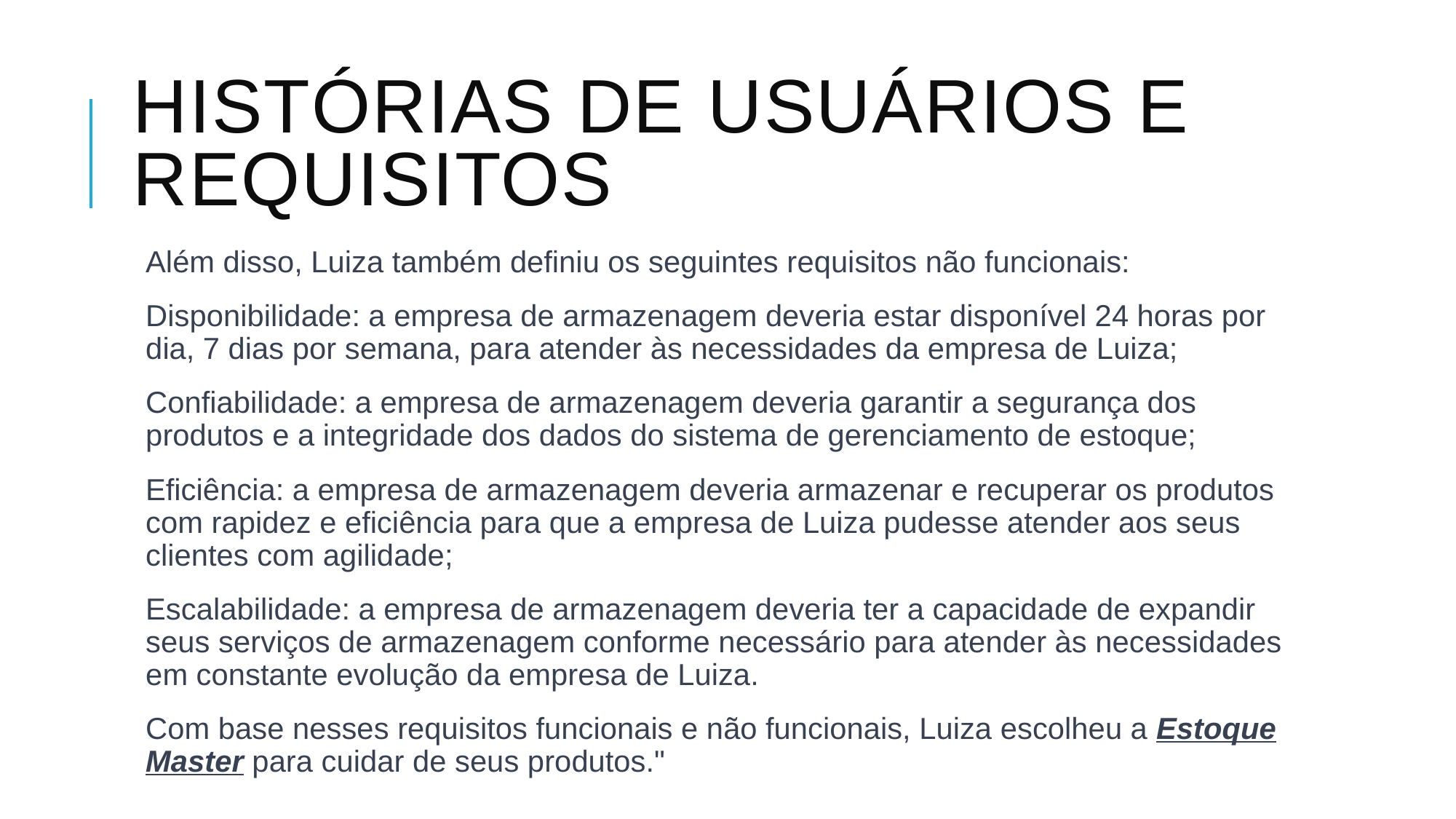

# Histórias de Usuários e Requisitos
Além disso, Luiza também definiu os seguintes requisitos não funcionais:
Disponibilidade: a empresa de armazenagem deveria estar disponível 24 horas por dia, 7 dias por semana, para atender às necessidades da empresa de Luiza;
Confiabilidade: a empresa de armazenagem deveria garantir a segurança dos produtos e a integridade dos dados do sistema de gerenciamento de estoque;
Eficiência: a empresa de armazenagem deveria armazenar e recuperar os produtos com rapidez e eficiência para que a empresa de Luiza pudesse atender aos seus clientes com agilidade;
Escalabilidade: a empresa de armazenagem deveria ter a capacidade de expandir seus serviços de armazenagem conforme necessário para atender às necessidades em constante evolução da empresa de Luiza.
Com base nesses requisitos funcionais e não funcionais, Luiza escolheu a Estoque Master para cuidar de seus produtos."